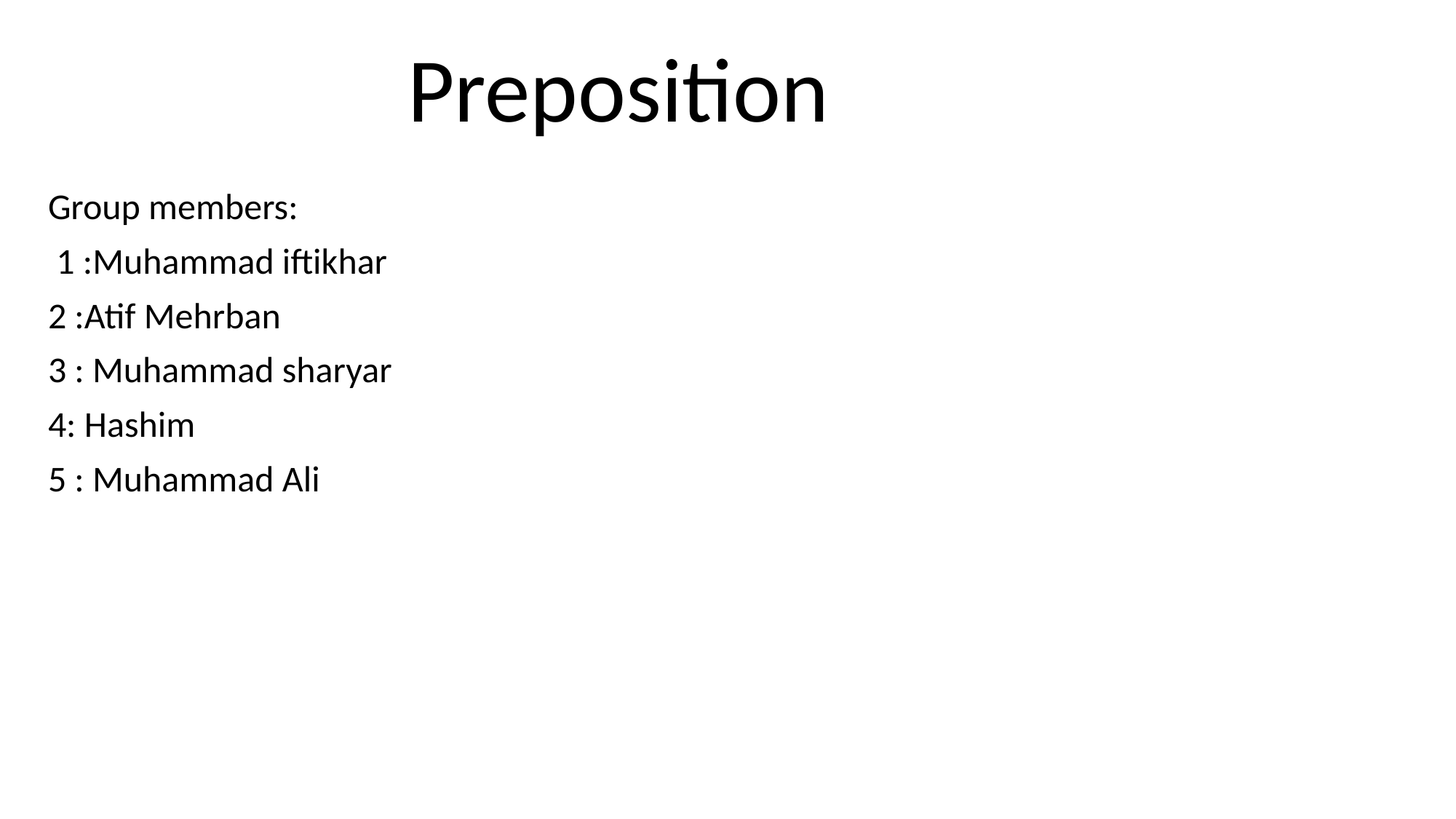

# Preposition
Group members:
 1 :Muhammad iftikhar
2 :Atif Mehrban
3 : Muhammad sharyar
4: Hashim
5 : Muhammad Ali